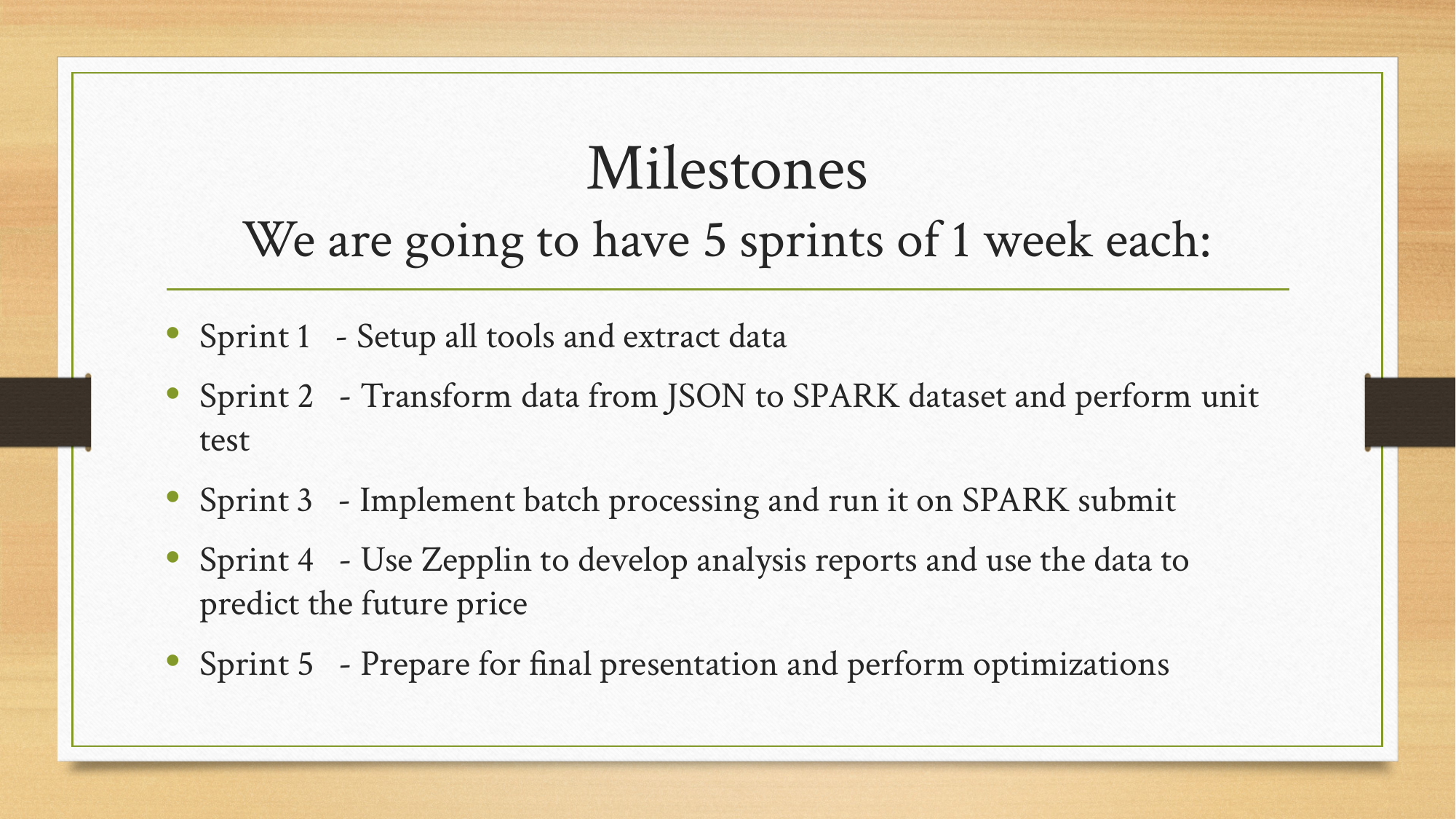

# Milestones We are going to have 5 sprints of 1 week each:
Sprint 1   - Setup all tools and extract data
Sprint 2   - Transform data from JSON to SPARK dataset and perform unit test
Sprint 3   - Implement batch processing and run it on SPARK submit
Sprint 4   - Use Zepplin to develop analysis reports and use the data to predict the future price
Sprint 5   - Prepare for final presentation and perform optimizations